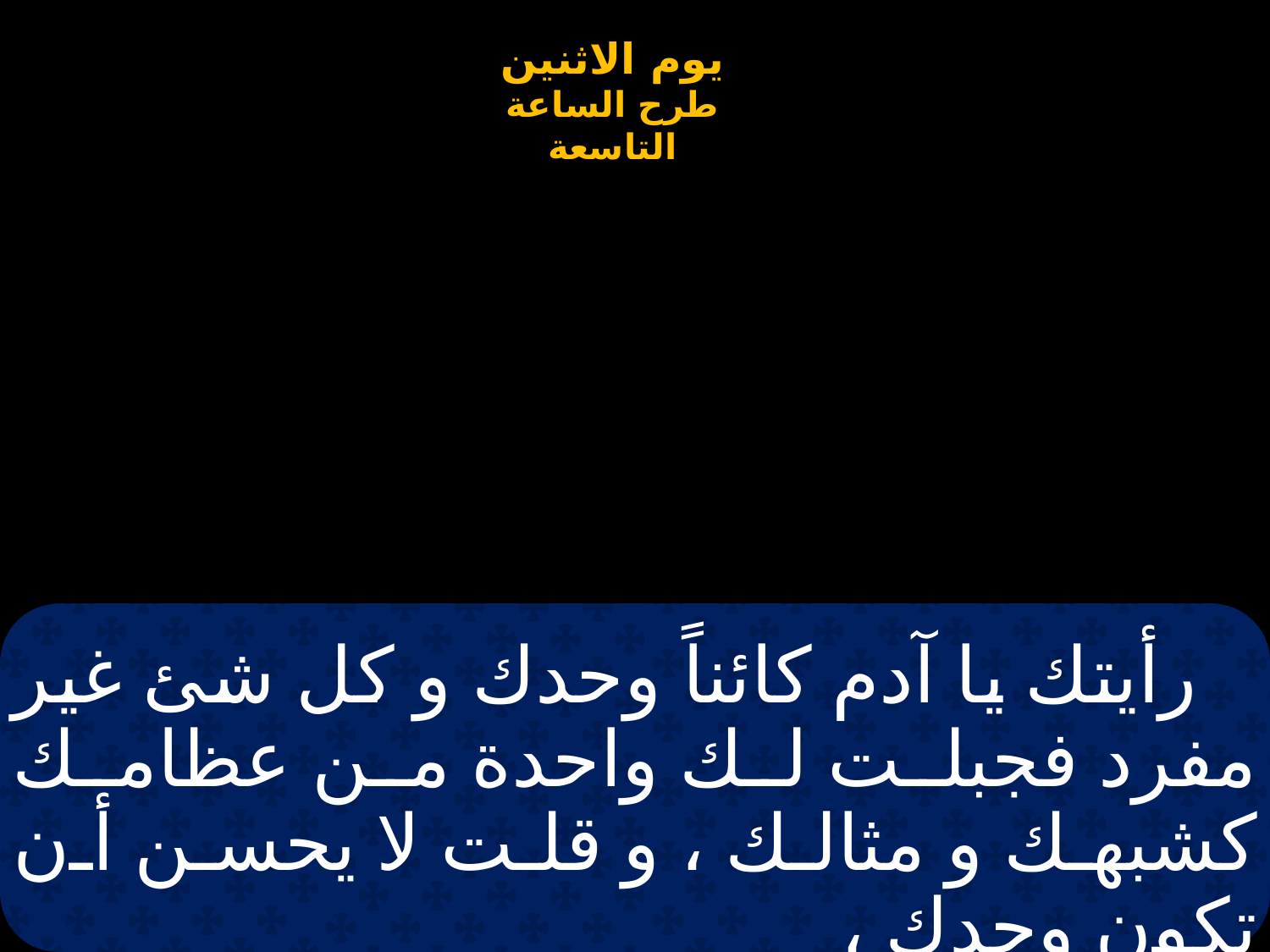

# رأيتك يا آدم كائناً وحدك و كل شئ غير مفرد فجبلت لك واحدة من عظامك كشبهك و مثالك ، و قلت لا يحسن أن تكون وحدك ،